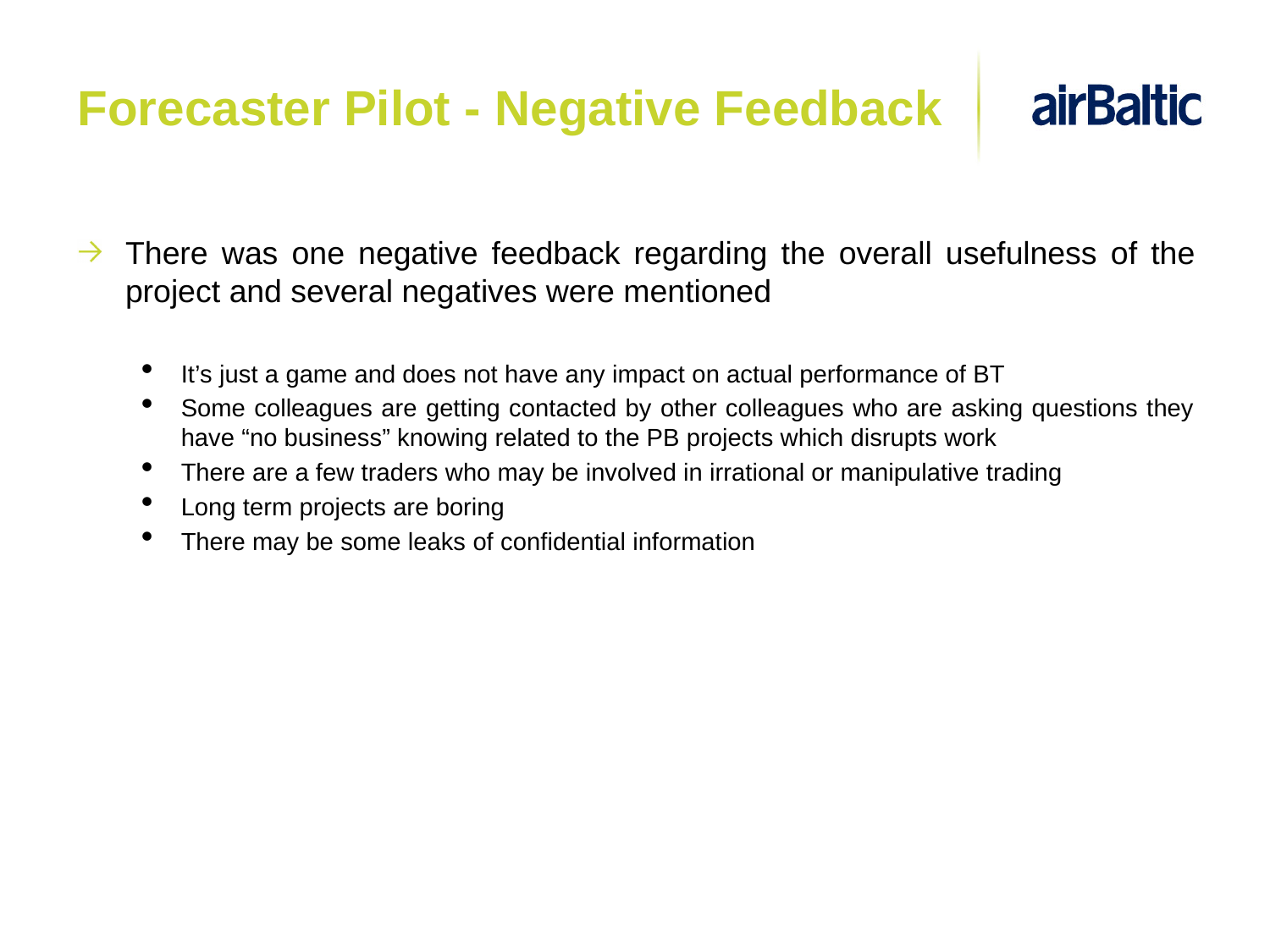

# Forecaster Pilot - Negative Feedback
There was one negative feedback regarding the overall usefulness of the project and several negatives were mentioned

It’s just a game and does not have any impact on actual performance of BT
Some colleagues are getting contacted by other colleagues who are asking questions they have “no business” knowing related to the PB projects which disrupts work
There are a few traders who may be involved in irrational or manipulative trading
Long term projects are boring
There may be some leaks of confidential information